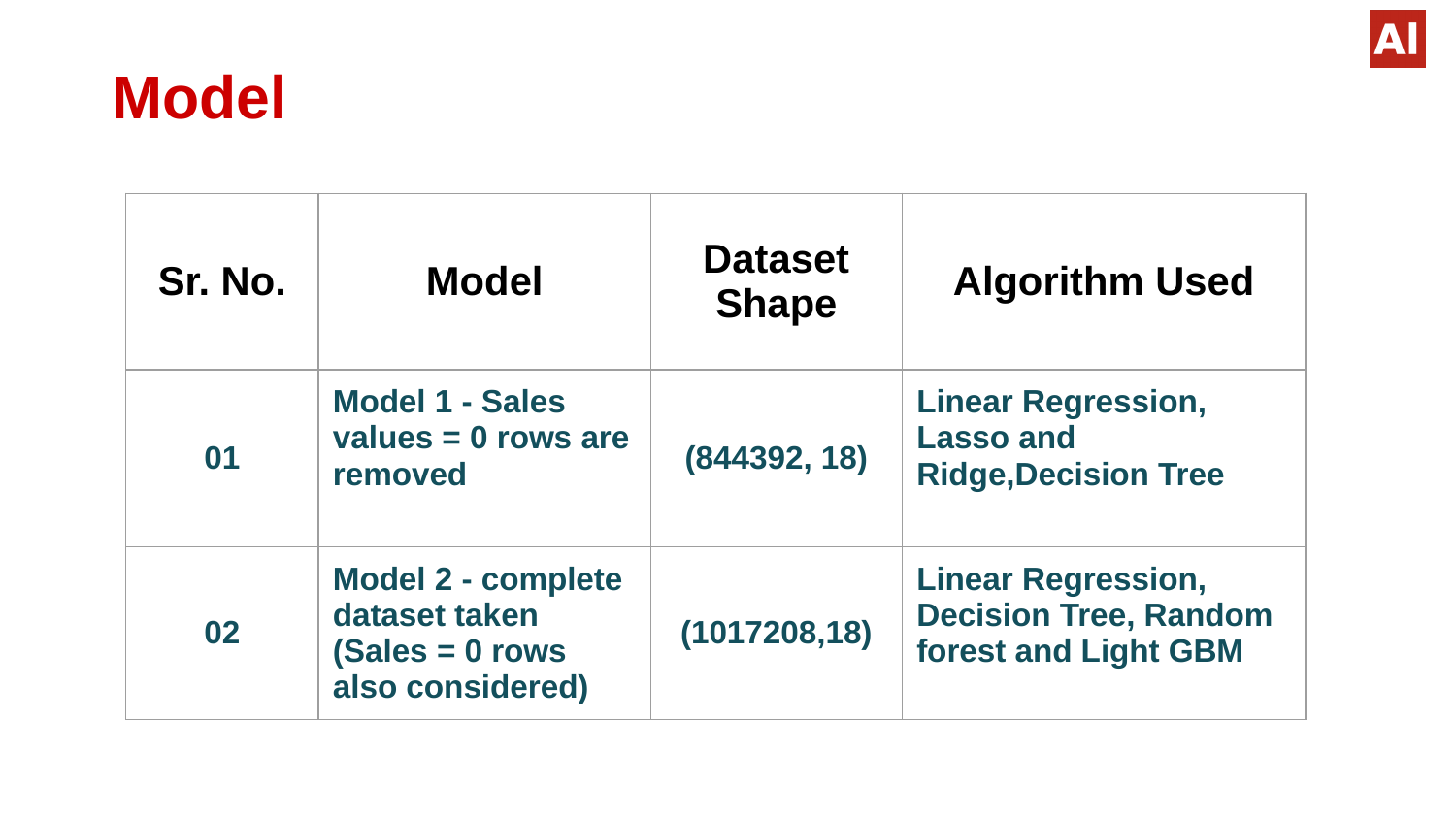

# Model
| Sr. No. | Model | Dataset Shape | Algorithm Used |
| --- | --- | --- | --- |
| 01 | Model 1 - Sales values = 0 rows are removed | (844392, 18) | Linear Regression, Lasso and Ridge,Decision Tree |
| 02 | Model 2 - complete dataset taken (Sales = 0 rows also considered) | (1017208,18) | Linear Regression, Decision Tree, Random forest and Light GBM |